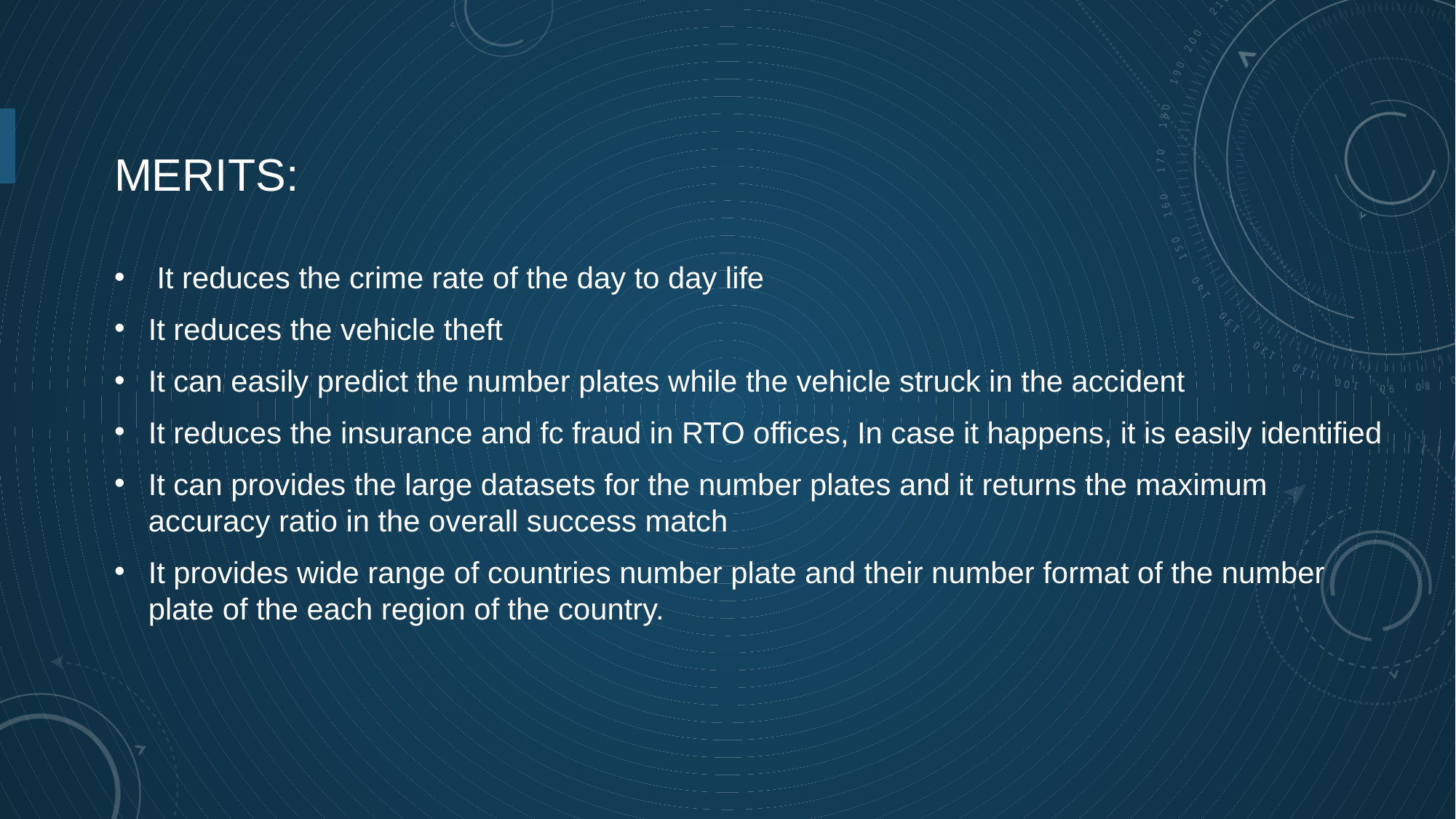

# Merits:
 It reduces the crime rate of the day to day life
It reduces the vehicle theft
It can easily predict the number plates while the vehicle struck in the accident
It reduces the insurance and fc fraud in RTO offices, In case it happens, it is easily identified
It can provides the large datasets for the number plates and it returns the maximum accuracy ratio in the overall success match
It provides wide range of countries number plate and their number format of the number plate of the each region of the country.